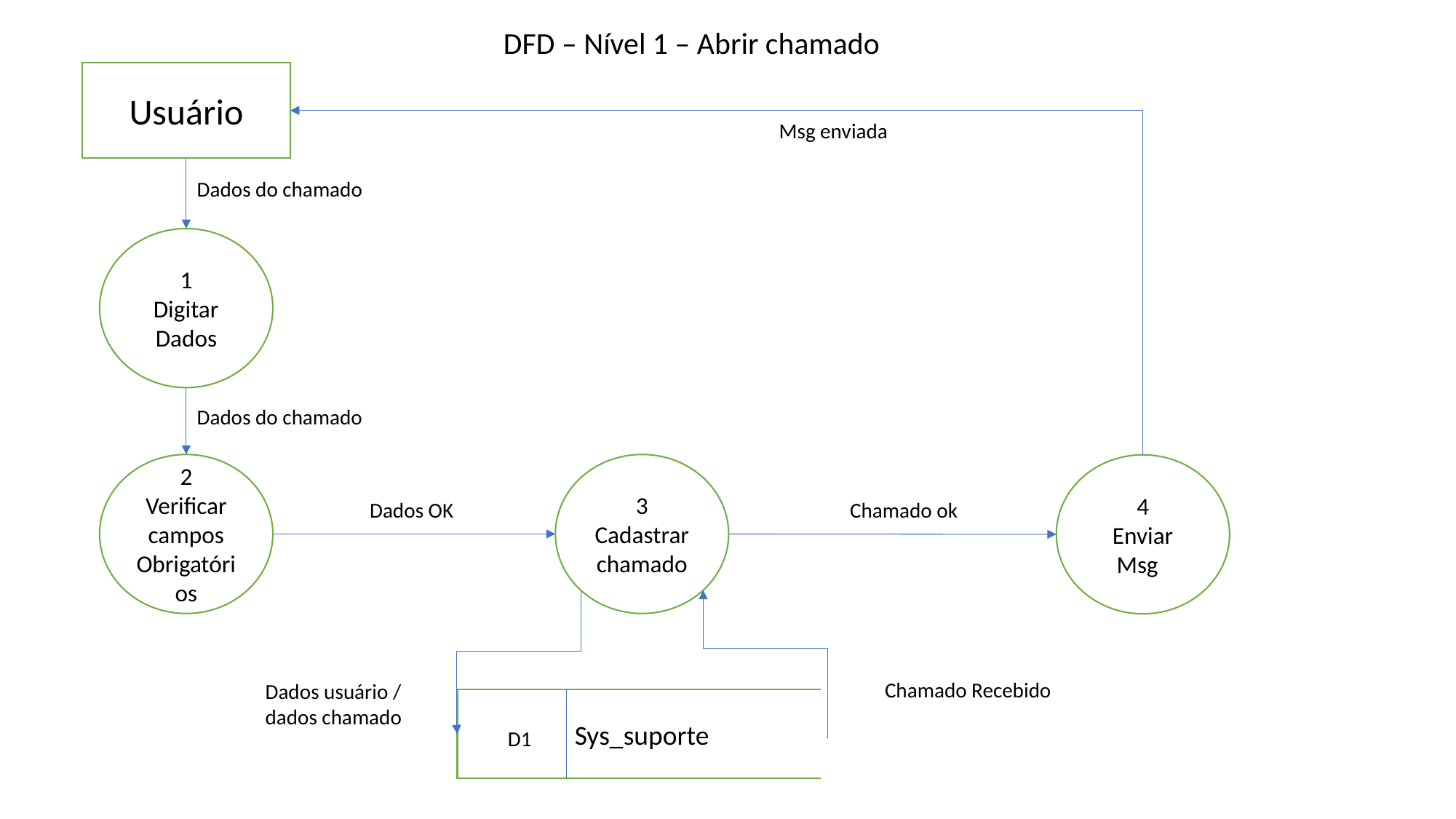

DFD – Nível 1 – Abrir chamado
Usuário
Msg enviada
Dados do chamado
1
Digitar Dados
Dados do chamado
2
Verificar campos Obrigatórios
3
Cadastrar chamado
4
Enviar Msg
Chamado ok
Dados OK
Chamado Recebido
Dados usuário / dados chamado

Sys_suporte
D1